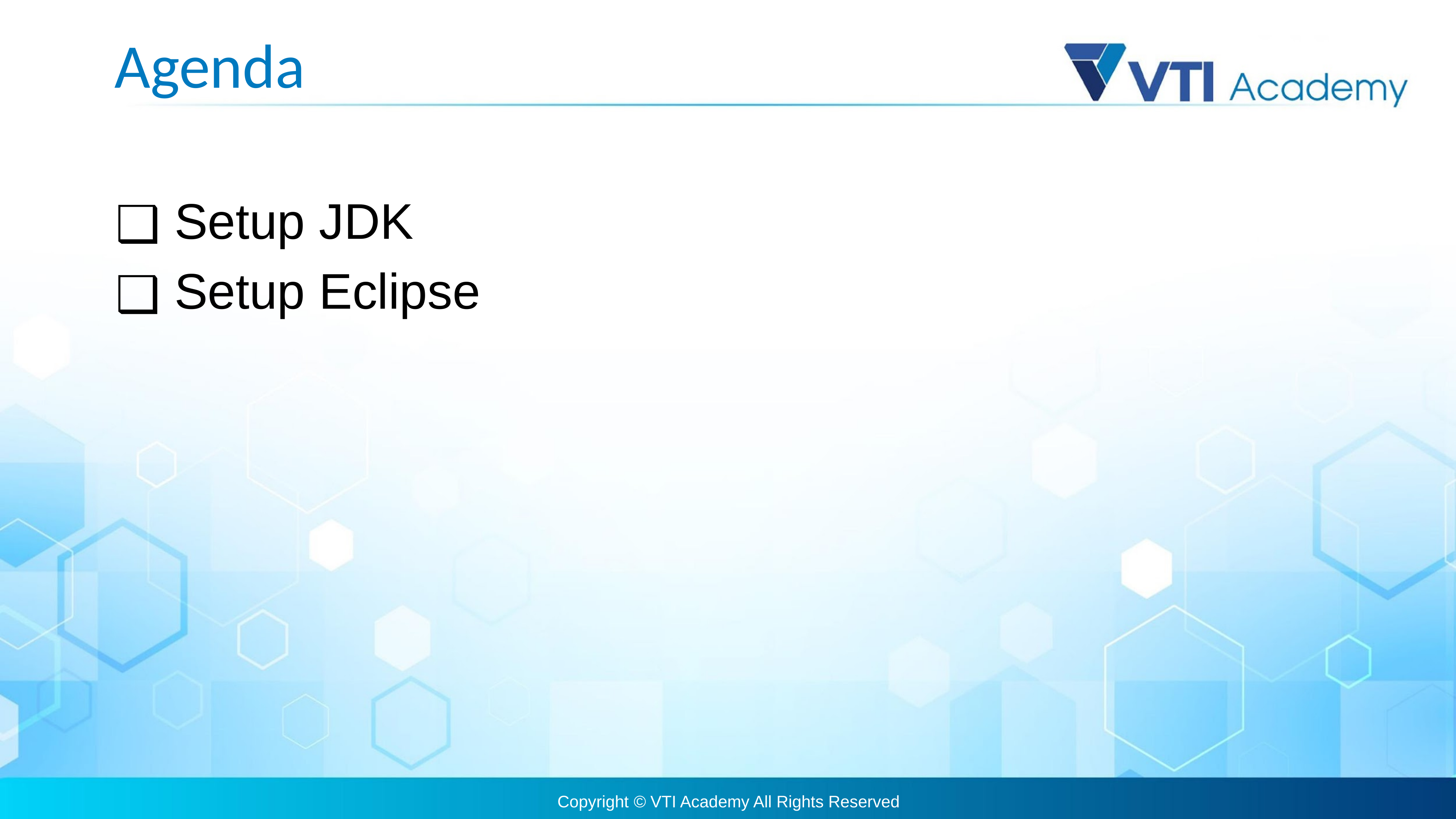

# Agenda
 Setup JDK
 Setup Eclipse
Copyright © VTI Academy All Rights Reserved